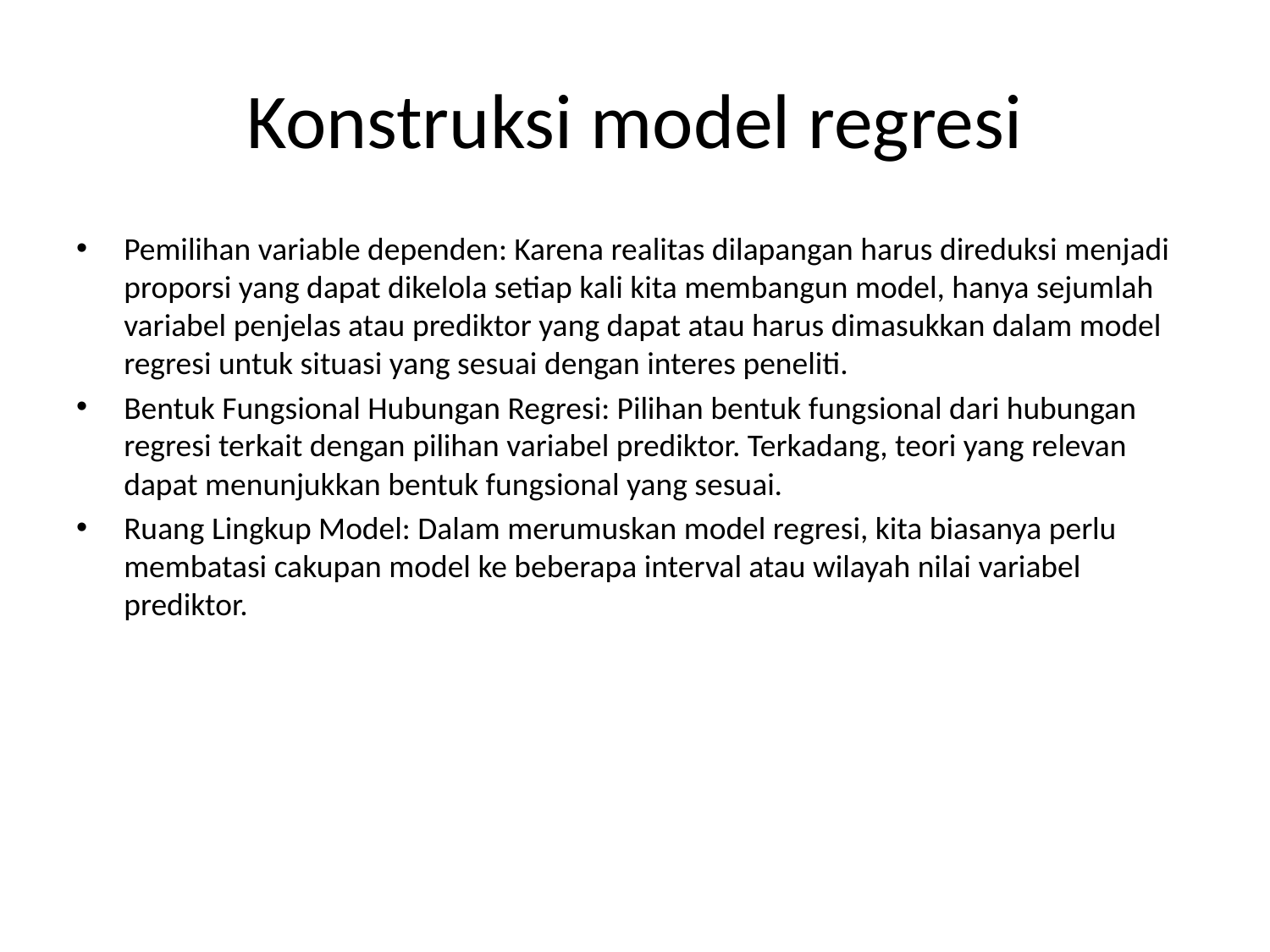

# Konstruksi model regresi
Pemilihan variable dependen: Karena realitas dilapangan harus direduksi menjadi proporsi yang dapat dikelola setiap kali kita membangun model, hanya sejumlah variabel penjelas atau prediktor yang dapat atau harus dimasukkan dalam model regresi untuk situasi yang sesuai dengan interes peneliti.
Bentuk Fungsional Hubungan Regresi: Pilihan bentuk fungsional dari hubungan regresi terkait dengan pilihan variabel prediktor. Terkadang, teori yang relevan dapat menunjukkan bentuk fungsional yang sesuai.
Ruang Lingkup Model: Dalam merumuskan model regresi, kita biasanya perlu membatasi cakupan model ke beberapa interval atau wilayah nilai variabel prediktor.